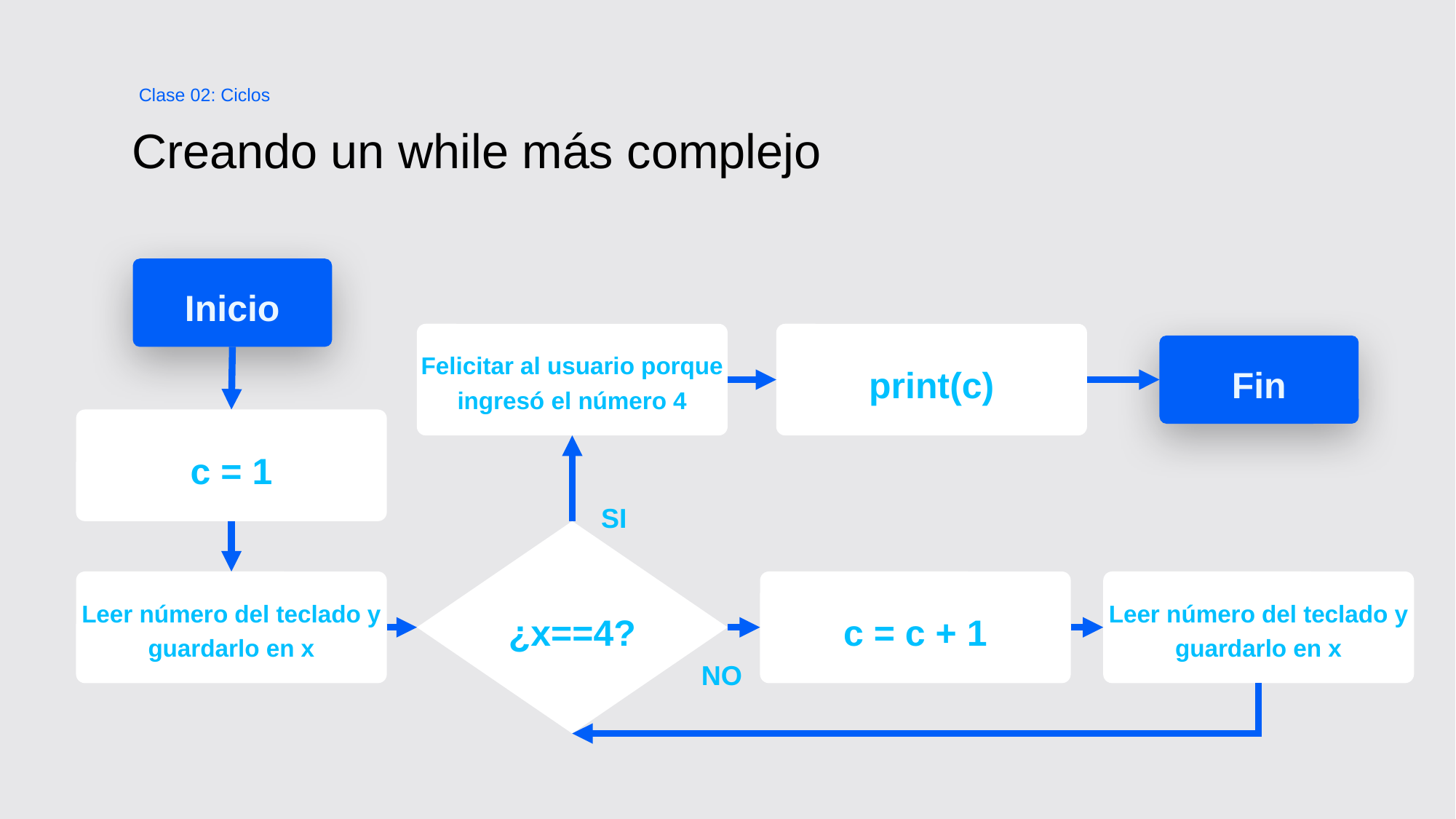

Clase 02: Ciclos
# Creando un while más complejo
Inicio

Felicitar al usuario porque ingresó el número 4
print(c)
Fin
c = 1
SI
¿x==4?
Leer número del teclado y guardarlo en x
c = c + 1
Leer número del teclado y guardarlo en x
NO